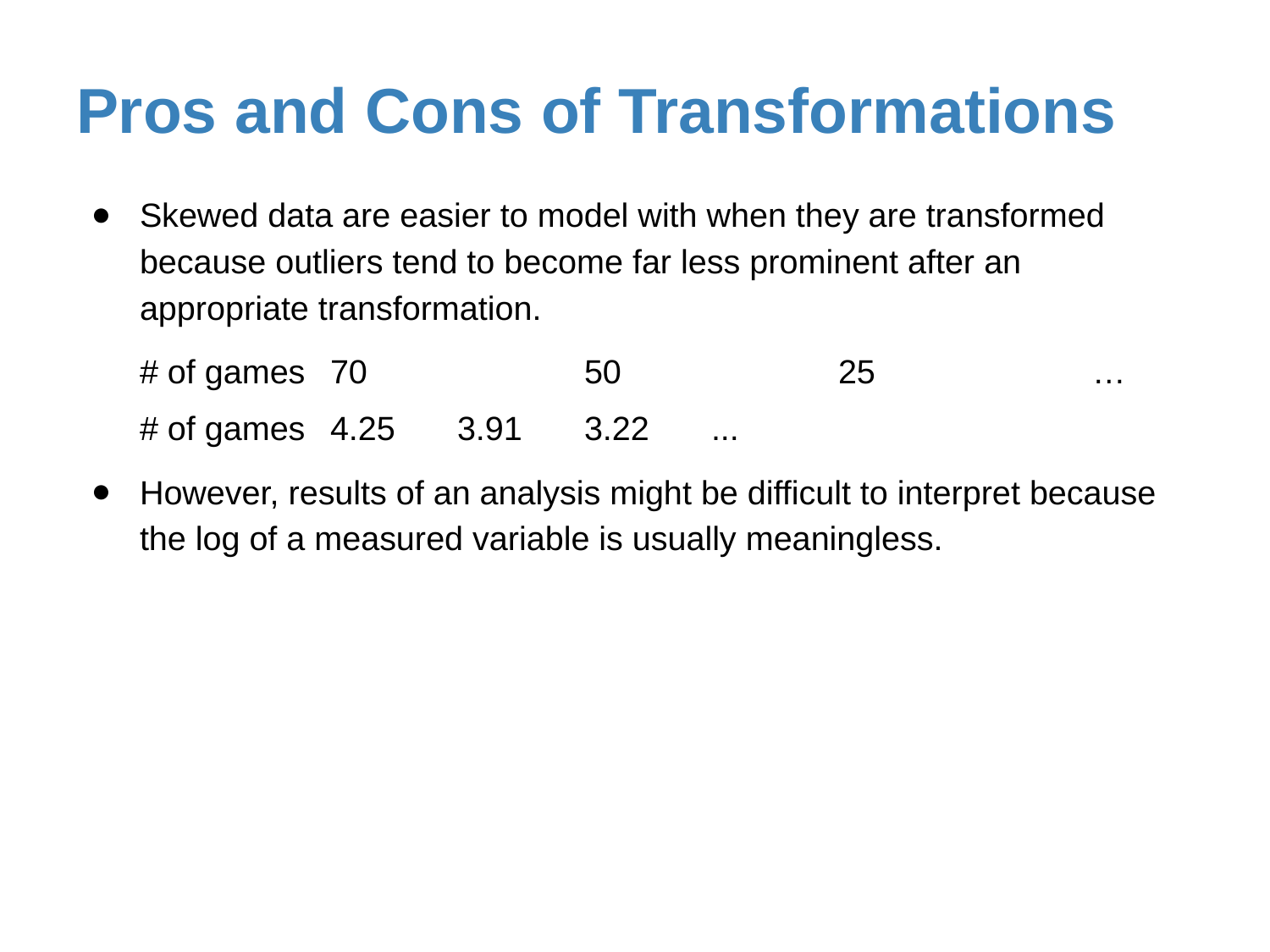

# Pros and Cons of Transformations
Skewed data are easier to model with when they are transformed because outliers tend to become far less prominent after an appropriate transformation.
# of games	70		50 		25 		…
# of games	4.25	3.91 	3.22 	...
However, results of an analysis might be difficult to interpret because the log of a measured variable is usually meaningless.